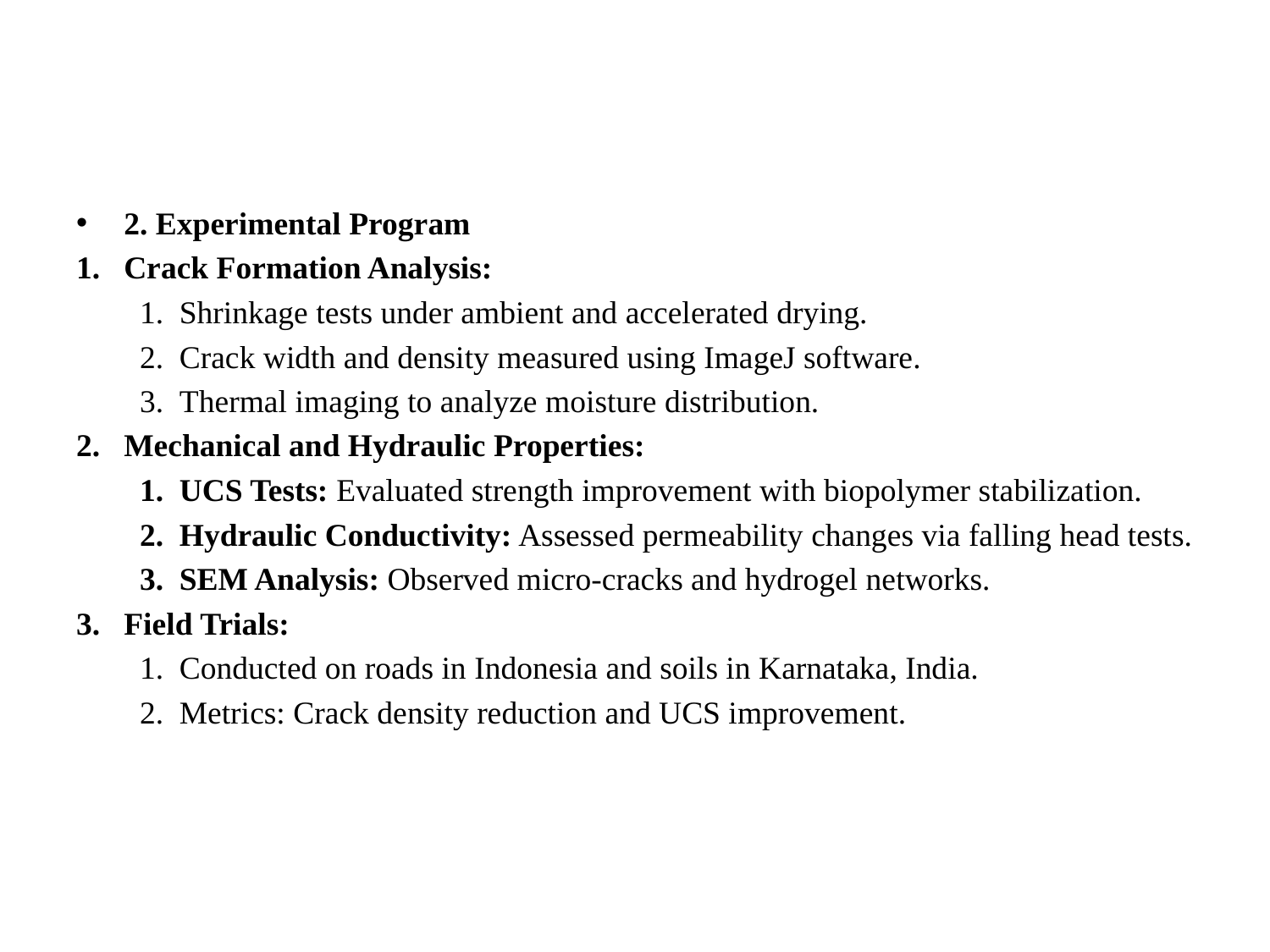

#
2. Experimental Program
Crack Formation Analysis:
Shrinkage tests under ambient and accelerated drying.
Crack width and density measured using ImageJ software.
Thermal imaging to analyze moisture distribution.
Mechanical and Hydraulic Properties:
UCS Tests: Evaluated strength improvement with biopolymer stabilization.
Hydraulic Conductivity: Assessed permeability changes via falling head tests.
SEM Analysis: Observed micro-cracks and hydrogel networks.
Field Trials:
Conducted on roads in Indonesia and soils in Karnataka, India.
Metrics: Crack density reduction and UCS improvement.